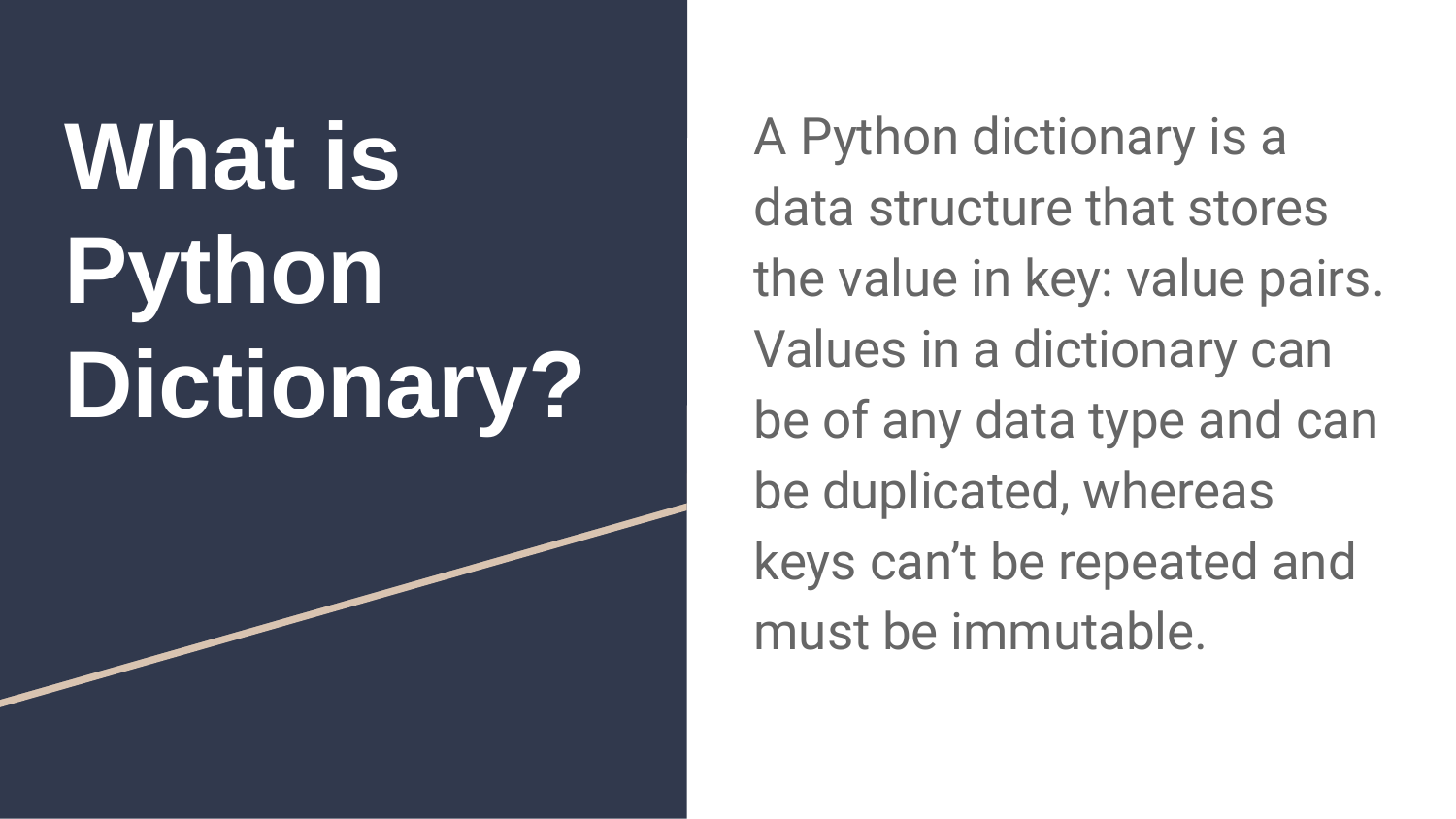

# What is Python Dictionary?
A Python dictionary is a data structure that stores the value in key: value pairs. Values in a dictionary can be of any data type and can be duplicated, whereas keys can’t be repeated and must be immutable.